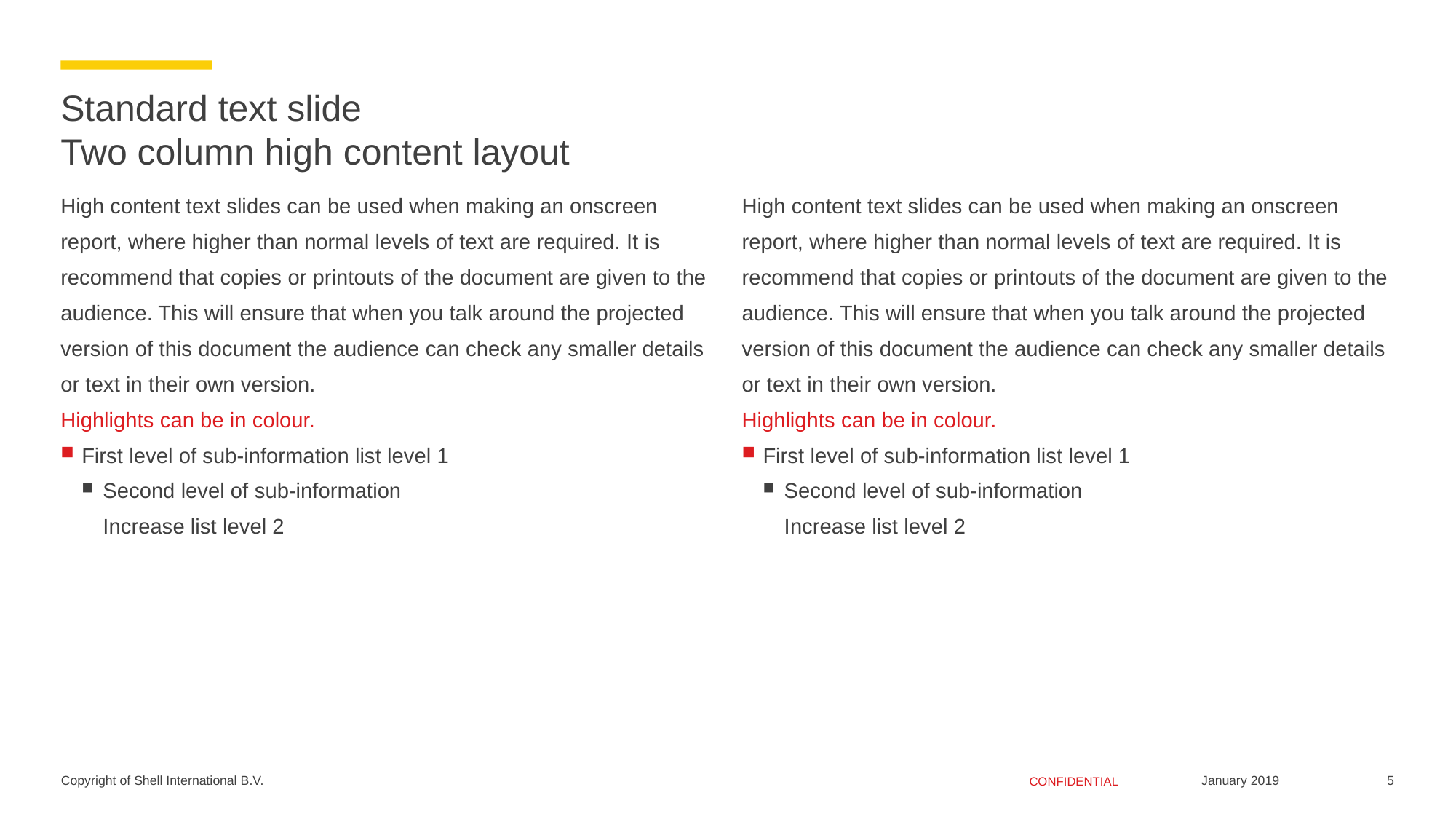

# Standard text slide Two column high content layout
High content text slides can be used when making an onscreen report, where higher than normal levels of text are required. It is recommend that copies or printouts of the document are given to the audience. This will ensure that when you talk around the projected version of this document the audience can check any smaller details or text in their own version.
Highlights can be in colour.
First level of sub-information list level 1
Second level of sub-information
Increase list level 2
High content text slides can be used when making an onscreen report, where higher than normal levels of text are required. It is recommend that copies or printouts of the document are given to the audience. This will ensure that when you talk around the projected version of this document the audience can check any smaller details or text in their own version.
Highlights can be in colour.
First level of sub-information list level 1
Second level of sub-information
Increase list level 2

5
January 2019